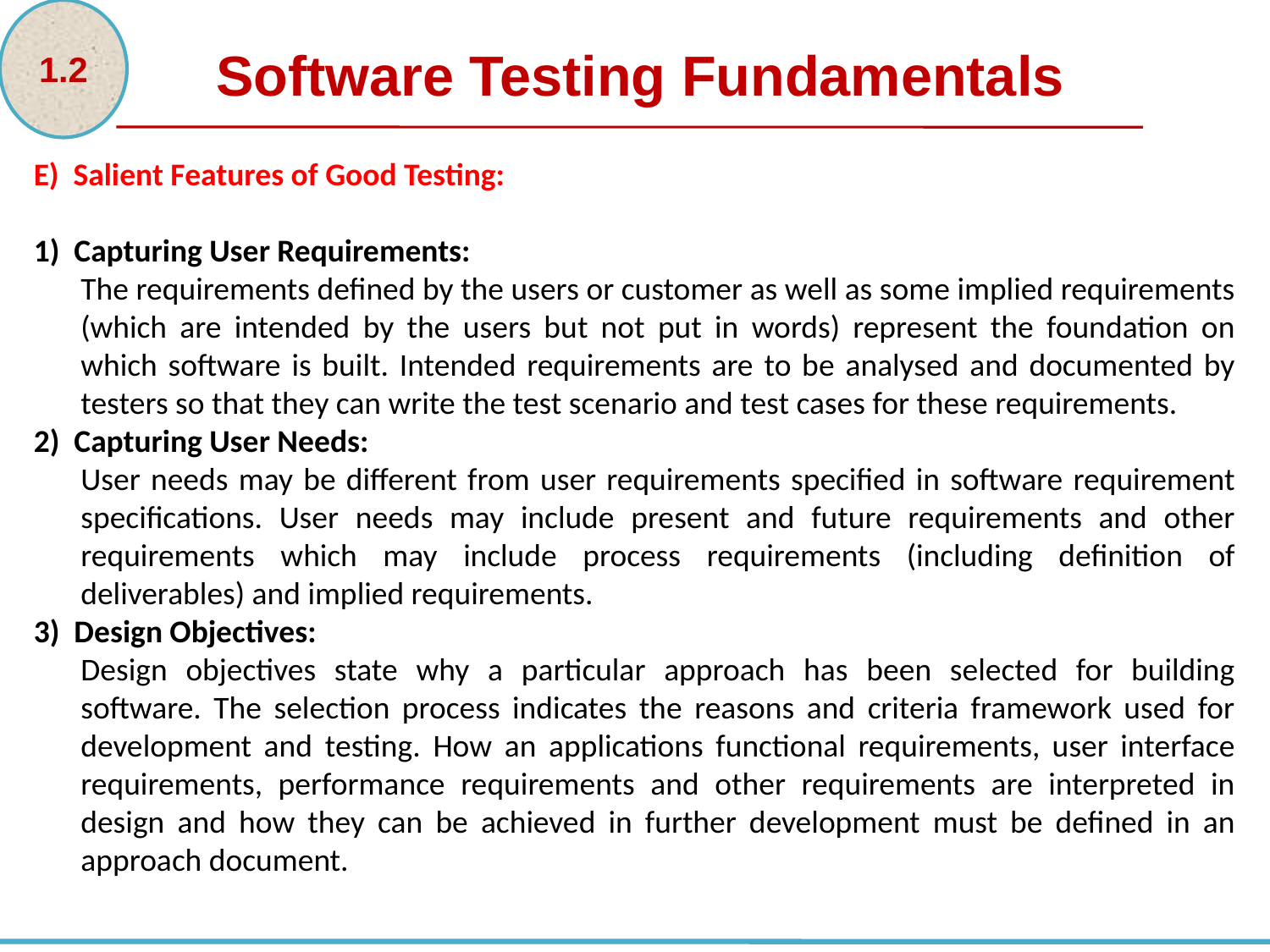

1.2
Software Testing Fundamentals
E)  Salient Features of Good Testing:

1)  Capturing User Requirements:
The requirements defined by the users or customer as well as some implied requirements (which are intended by the users but not put in words) represent the foundation on which software is built. Intended requirements are to be analysed and documented by testers so that they can write the test scenario and test cases for these requirements.
2)  Capturing User Needs:
User needs may be different from user requirements specified in software requirement specifications. User needs may include present and future requirements and other requirements which may include process requirements (including definition of deliverables) and implied requirements.
3)  Design Objectives:
Design objectives state why a particular approach has been selected for building software. The selection process indicates the reasons and criteria framework used for development and testing. How an applications functional requirements, user interface requirements, performance requirements and other requirements are interpreted in design and how they can be achieved in further development must be defined in an approach document.